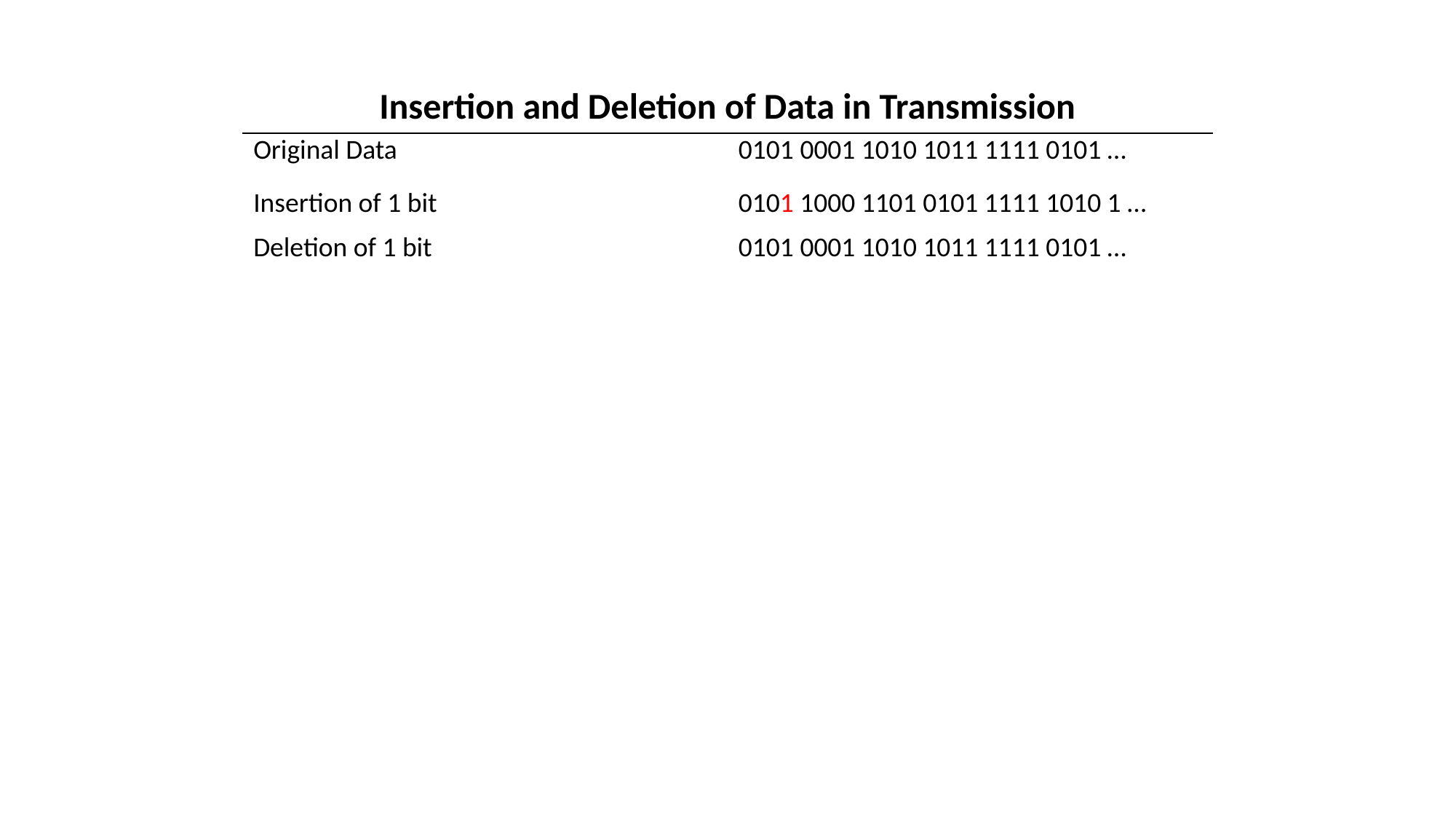

| Insertion and Deletion of Data in Transmission |  |
| --- | --- |
| Original Data | 0101 0001 1010 1011 1111 0101 … |
| Insertion of 1 bit | 0101 1000 1101 0101 1111 1010 1 … |
| Deletion of 1 bit | 0101 0001 1010 1011 1111 0101 … |